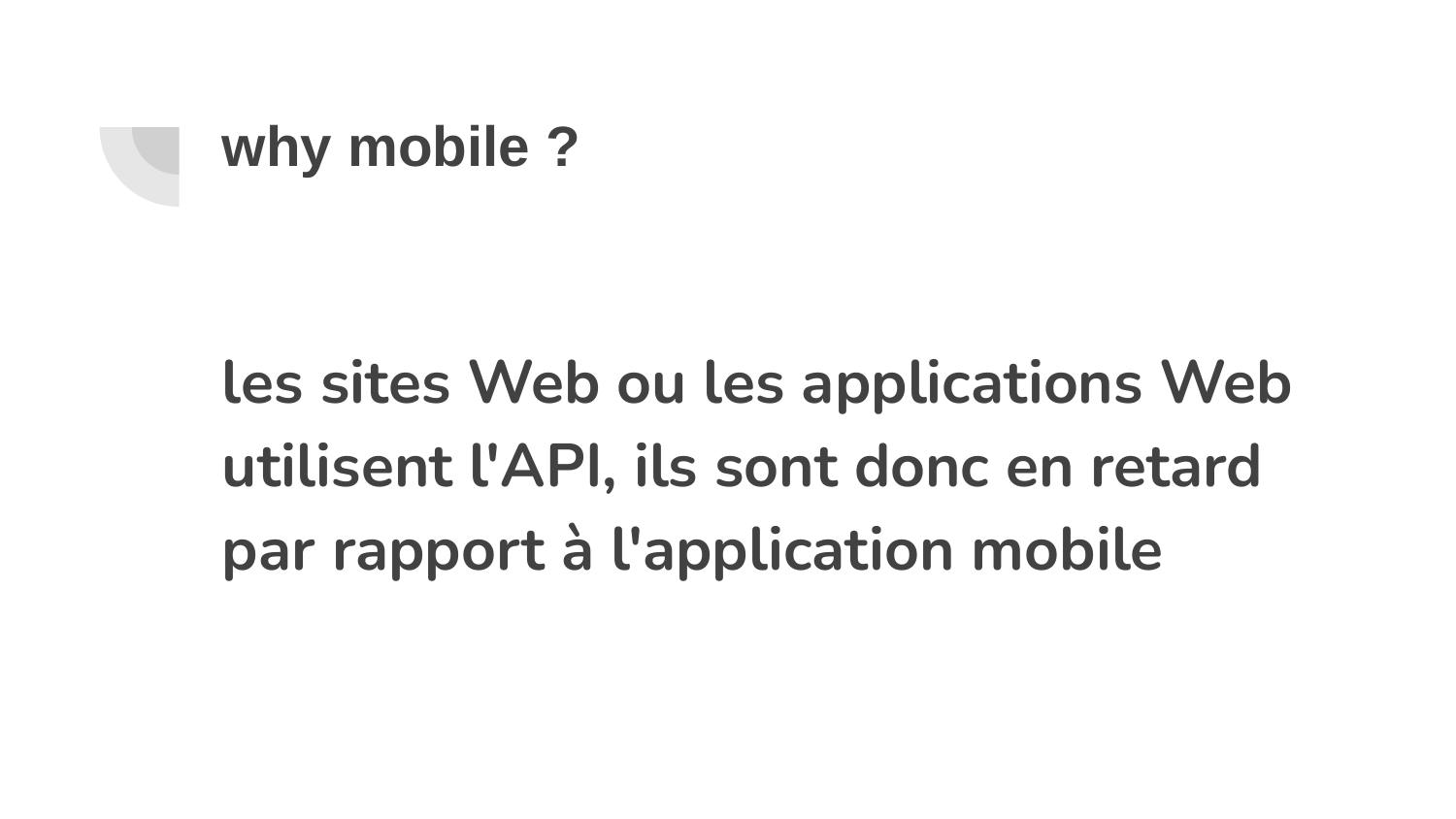

# why mobile ?
les sites Web ou les applications Web utilisent l'API, ils sont donc en retard par rapport à l'application mobile